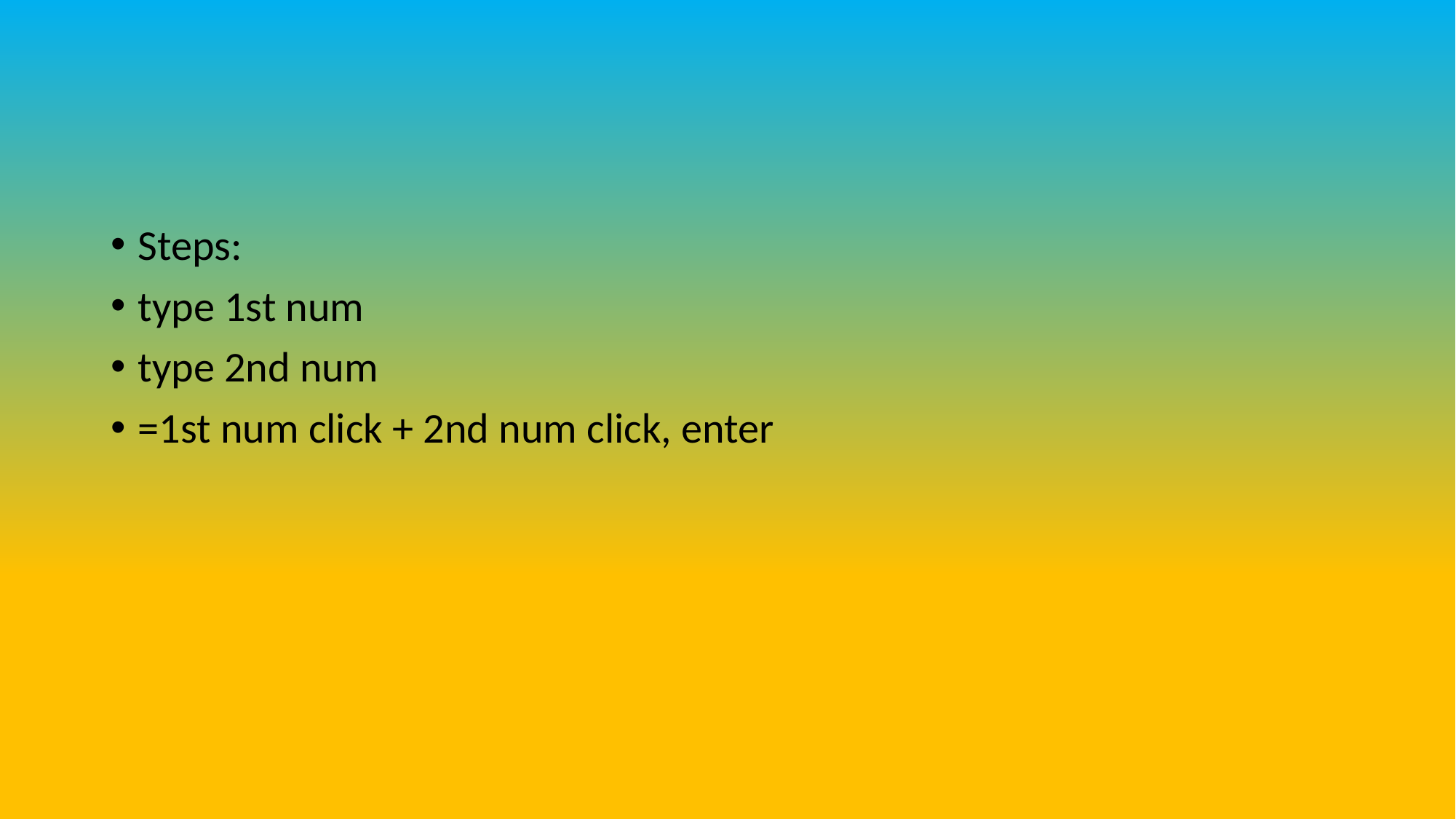

Steps:
type 1st num
type 2nd num
=1st num click + 2nd num click, enter